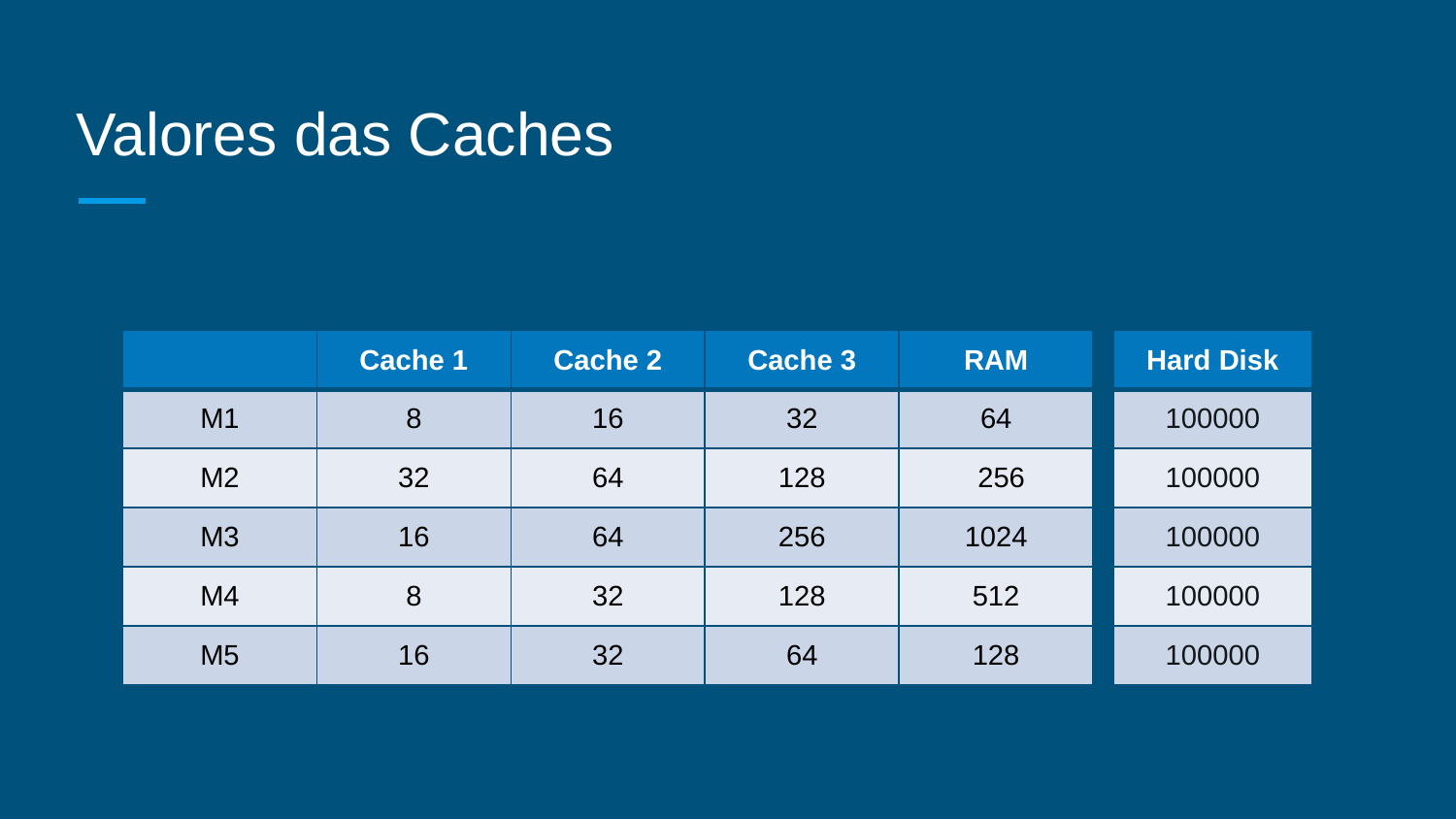

# Valores das Caches
|  | Cache 1 | Cache 2 | Cache 3 | RAM |
| --- | --- | --- | --- | --- |
| M1 | 8 | 16 | 32 | 64 |
| M2 | 32 | 64 | 128 | 256 |
| M3 | 16 | 64 | 256 | 1024 |
| M4 | 8 | 32 | 128 | 512 |
| M5 | 16 | 32 | 64 | 128 |
| Hard Disk |
| --- |
| 100000 |
| 100000 |
| 100000 |
| 100000 |
| 100000 |